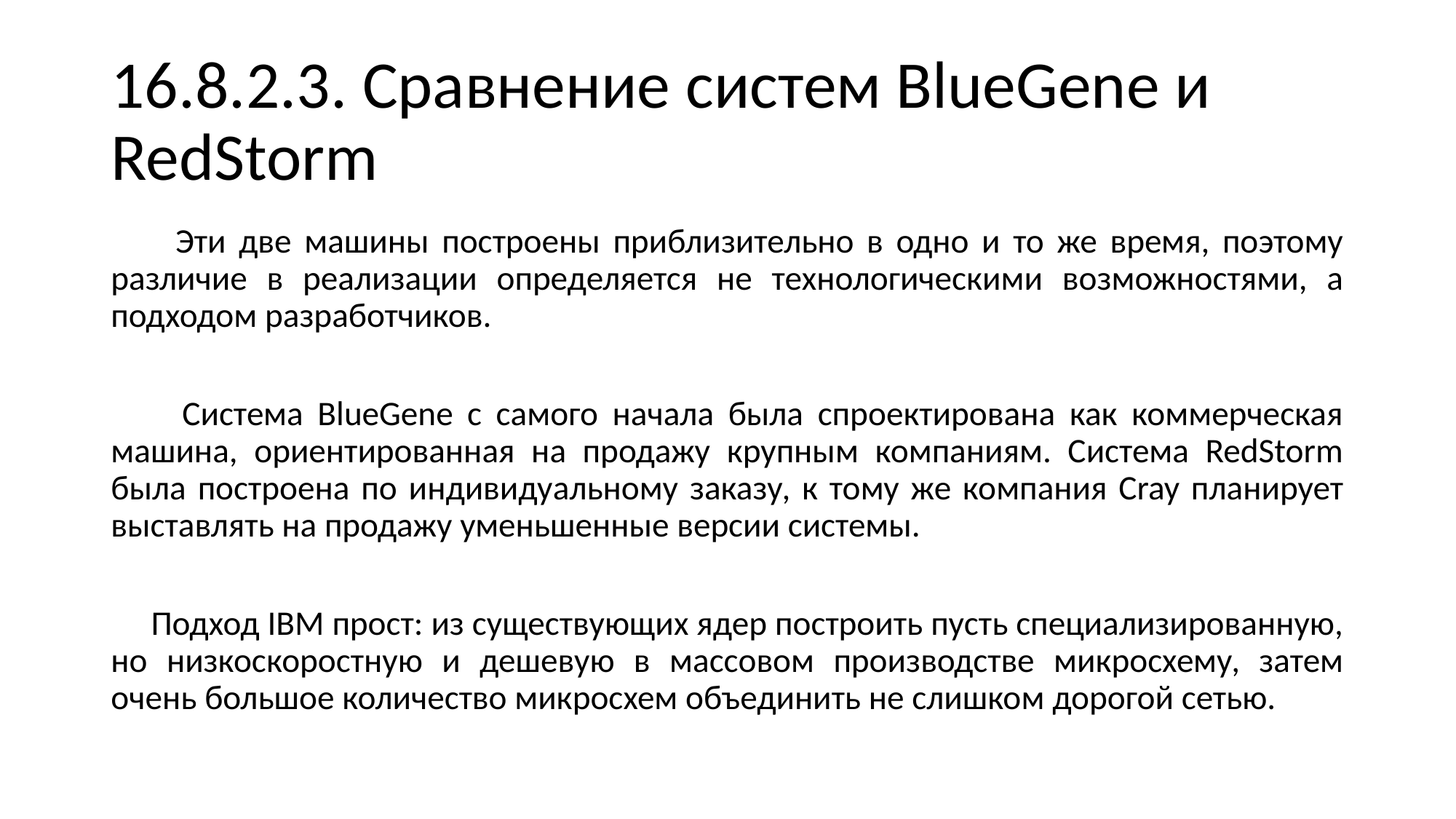

# 16.8.2.3. Сравнение систем BlueGene и RedStorm
     Эти две машины построены приблизительно в одно и то же время, поэтому различие в реализации определяется не технологическими возможностями, а подходом разработчиков.

     Система BluеGene c самого начала была спроектирована как коммерческая машина, ориентированная на продажу крупным компаниям. Система RedStorm была построена по индивидуальному заказу, к тому же компания Cray планирует выставлять на продажу уменьшенные версии системы.

     Подход IBM прост: из существующих ядер построить пусть специализированную, но низкоскоростную и дешевую в массовом производстве микросхему, затем очень большое количество микросхем объединить не слишком дорогой сетью.